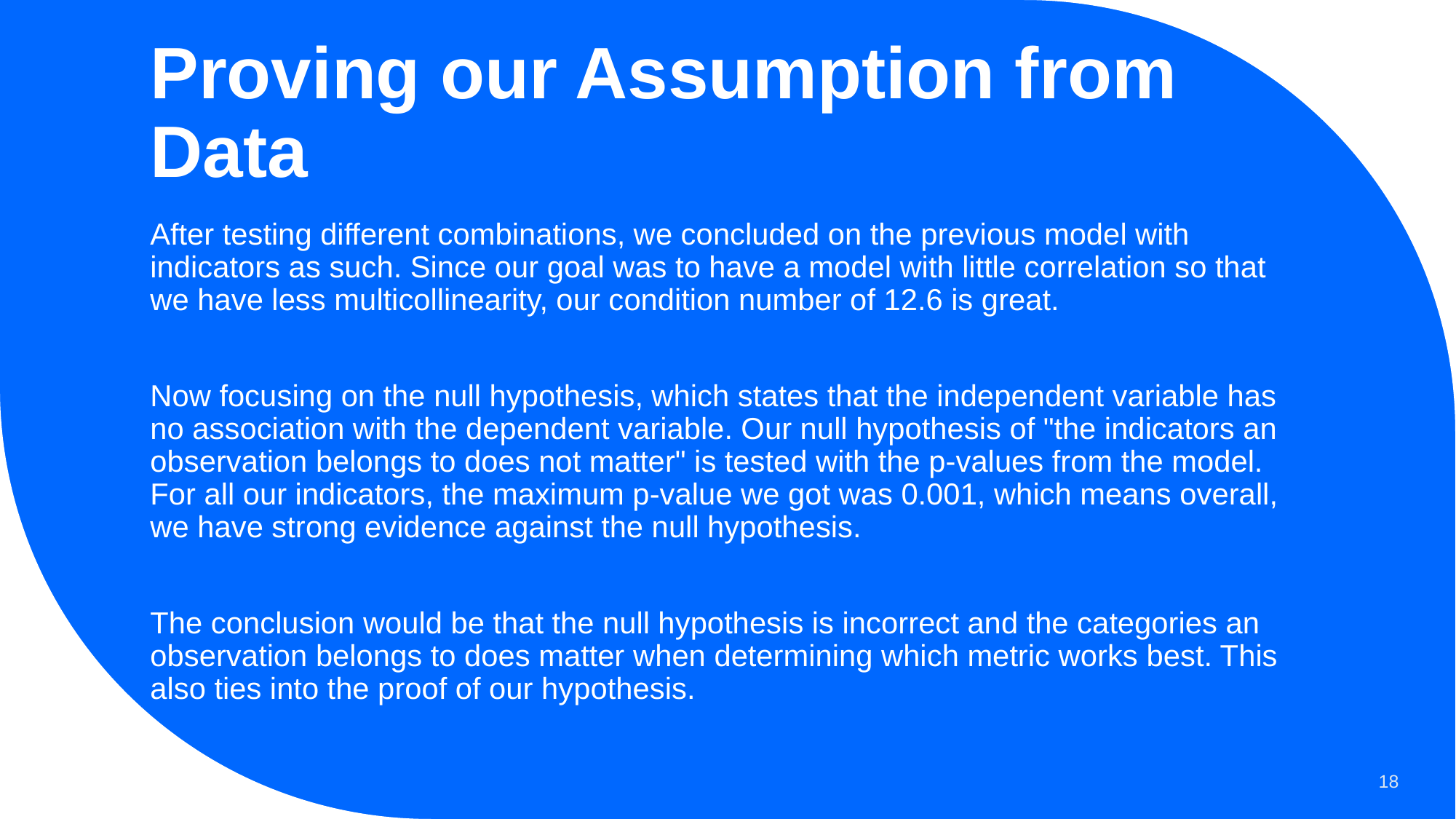

# Proving our Assumption from Data
After testing different combinations, we concluded on the previous model with indicators as such. Since our goal was to have a model with little correlation so that we have less multicollinearity, our condition number of 12.6 is great.

Now focusing on the null hypothesis, which states that the independent variable has no association with the dependent variable. Our null hypothesis of "the indicators an observation belongs to does not matter" is tested with the p-values from the model. For all our indicators, the maximum p-value we got was 0.001, which means overall, we have strong evidence against the null hypothesis.

The conclusion would be that the null hypothesis is incorrect and the categories an observation belongs to does matter when determining which metric works best. This also ties into the proof of our hypothesis.

18